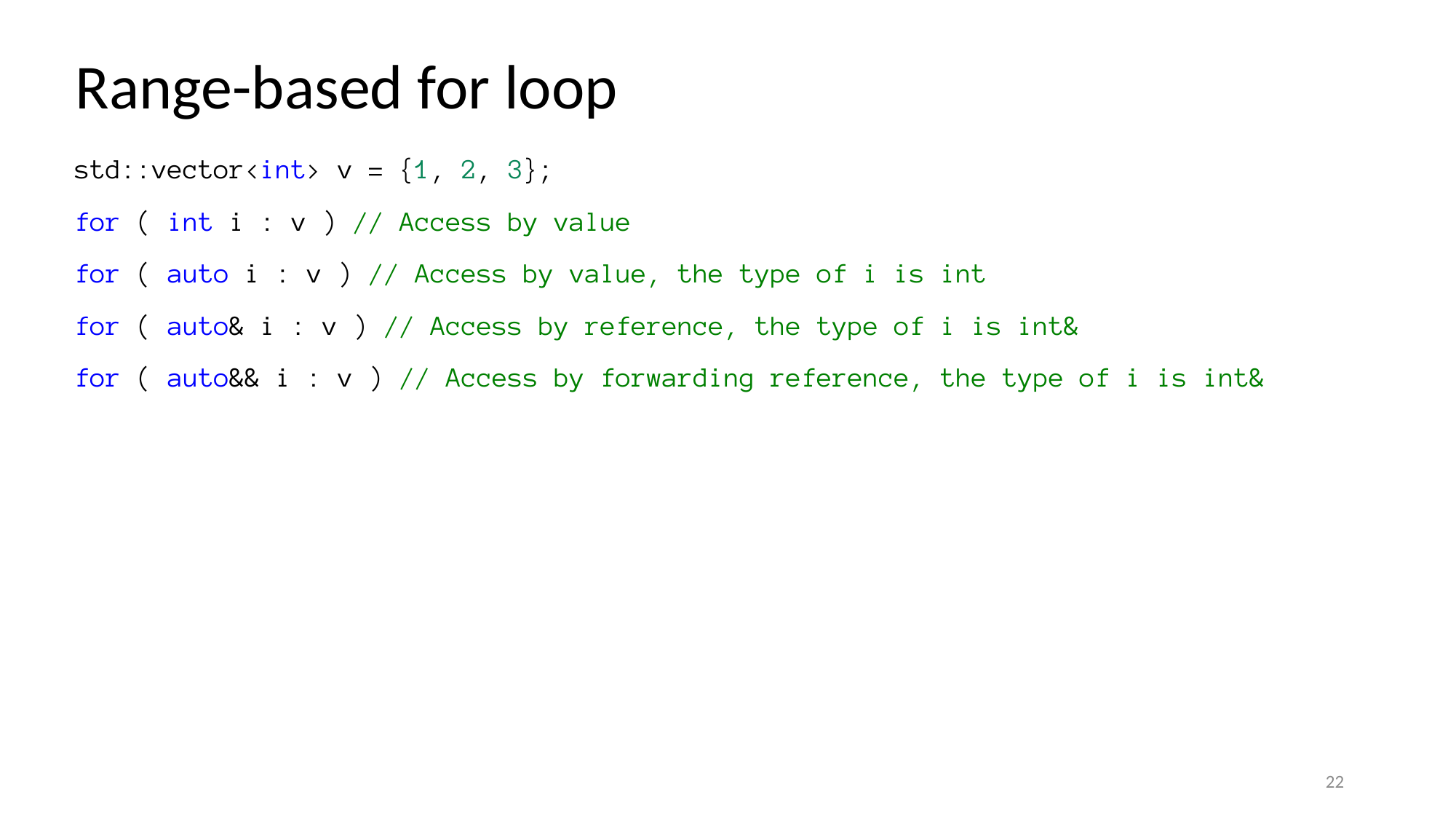

# Range-based for loop
std::vector<int> v = {1, 2, 3};
for ( int i : v ) // Access by value
for ( auto i : v ) // Access by value, the type of i is int
for ( auto& i : v ) // Access by reference, the type of i is int&
for ( auto&& i : v ) // Access by forwarding reference, the type of i is int&

22